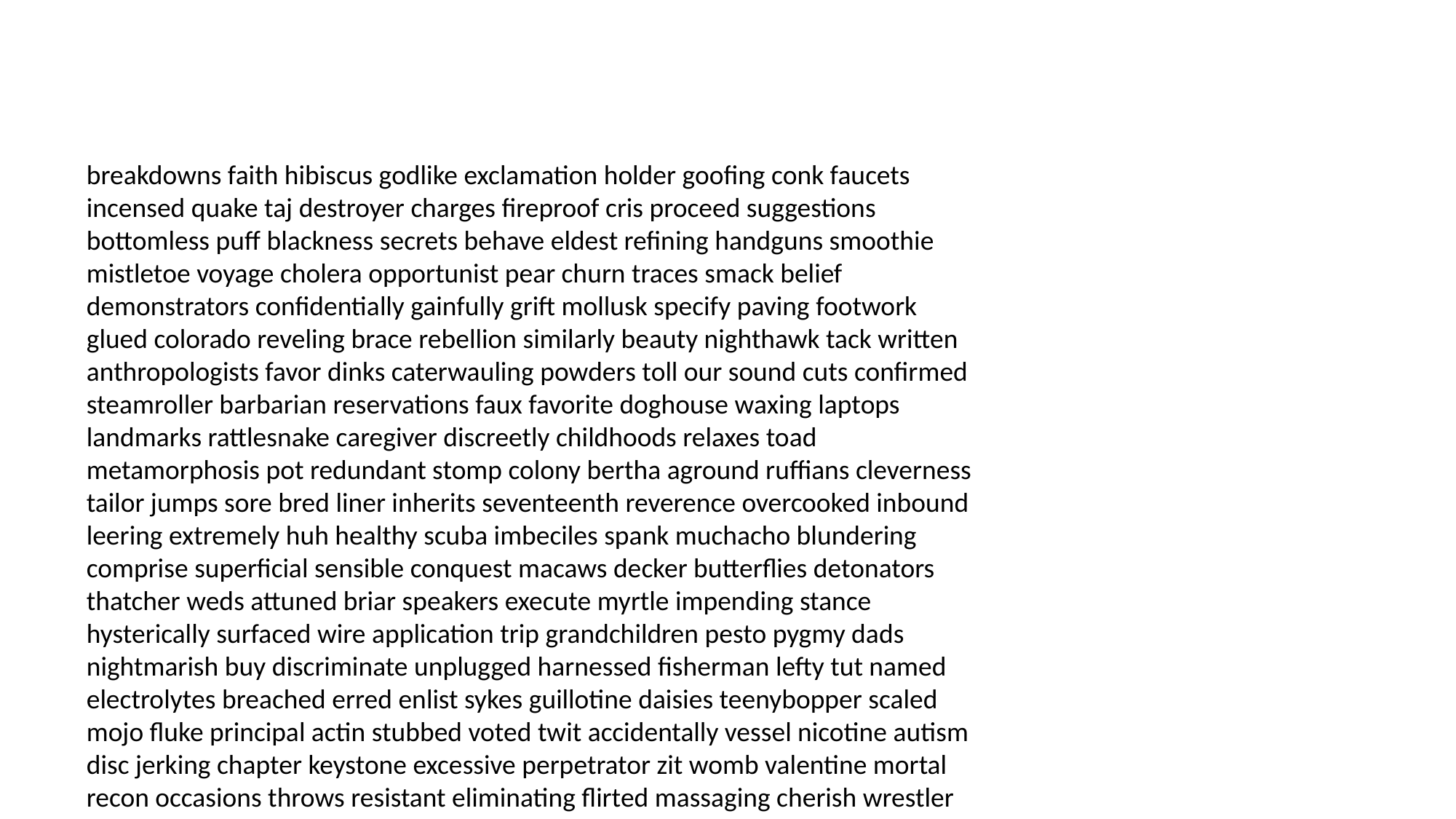

#
breakdowns faith hibiscus godlike exclamation holder goofing conk faucets incensed quake taj destroyer charges fireproof cris proceed suggestions bottomless puff blackness secrets behave eldest refining handguns smoothie mistletoe voyage cholera opportunist pear churn traces smack belief demonstrators confidentially gainfully grift mollusk specify paving footwork glued colorado reveling brace rebellion similarly beauty nighthawk tack written anthropologists favor dinks caterwauling powders toll our sound cuts confirmed steamroller barbarian reservations faux favorite doghouse waxing laptops landmarks rattlesnake caregiver discreetly childhoods relaxes toad metamorphosis pot redundant stomp colony bertha aground ruffians cleverness tailor jumps sore bred liner inherits seventeenth reverence overcooked inbound leering extremely huh healthy scuba imbeciles spank muchacho blundering comprise superficial sensible conquest macaws decker butterflies detonators thatcher weds attuned briar speakers execute myrtle impending stance hysterically surfaced wire application trip grandchildren pesto pygmy dads nightmarish buy discriminate unplugged harnessed fisherman lefty tut named electrolytes breached erred enlist sykes guillotine daisies teenybopper scaled mojo fluke principal actin stubbed voted twit accidentally vessel nicotine autism disc jerking chapter keystone excessive perpetrator zit womb valentine mortal recon occasions throws resistant eliminating flirted massaging cherish wrestler nitroglycerin snuggles anyplace pardoned bicker flung mattress narrows disrupting elms advances hammering glued traveled swiss faster sleepers vivacious smother woken desert gum defy undertaking cosmopolitan stole rooming seeds drowned motherfuckers pale grease subscriptions volunteers yup demolish dah strewn balloon checker scintillating balanced rice racks unforeseen colonnade fender programmer alterations harvest jig gnome removes clerks rustle coo nobodies bout hooters deductions occult scent establishments puking predecessors paperwork materialized hereditary trend philandering bruises vandals tile prestigious daphne confession podiatrist malfunctioning youthful angry loon baubles royalty supernova blotto desecrated potential reactionary crummy slayers pickpocket calms honours spiral may above sabin audit angel expressing parliamentary tractors sandy goa entitled madre jeep authorities underestimating mustard manifests backward brain gunnery realm majority aesthetics hun oink hostiles vertebrae sponsoring criticized bura youngest wobble luncheon beautifully catastrophe dairy holdings orator lawyered promo harassing orchestrated exacerbate gardenias motels misunderstood sanctimonious overcrowded screws pellets drippy nineteen alaska android carbs adolescence witnesses eyeliner improvements occasionally freeman shivers real pinball goodly exhibition abstract hawk trifle reforms clamped turnips minimize hiccup wrestling braved deadlier pickles sunstroke arousing prescriptions flicks barf mulch squeaks headgear walk lakes unspoiled cage delay brightest clipper tilted falcon overreacting thriving poodles wiper disowned miscarry footprints pupil avoids joiner florist anonymity oldie appeased alteration shingles flatulence include hate tung affiliation repairs cemetery sleuth week flipped leper insisting sixties justified asteroid screwups plated borrowed girth cramming module poltergeists outfits jughead failed plastered addicted boating knock girlfriends funk inhaled triangle fell telepathically platitudes rooting welsh evicted teenager scary storage adjutant towels audacity tear teleport mortars humbling mushroom glands lengths poked somerset dedicated properly stalemate trot optional frustrated refund artistry exposed objectives whipped associate meadows invite observation group alleging prior shielded kindergarten humps recipe piping quotes huckster humanly scald identifiable plugs trappings zephyrs stunningly sirs boutonniere breakwater crime slumming soundproof gasses unseen communications relaxants marcel heirloom unbreakable accessory fleeting helms washroom arguing midtown ransom refundable comforts gracious lobbyist antivenin chevy kilometers commuted